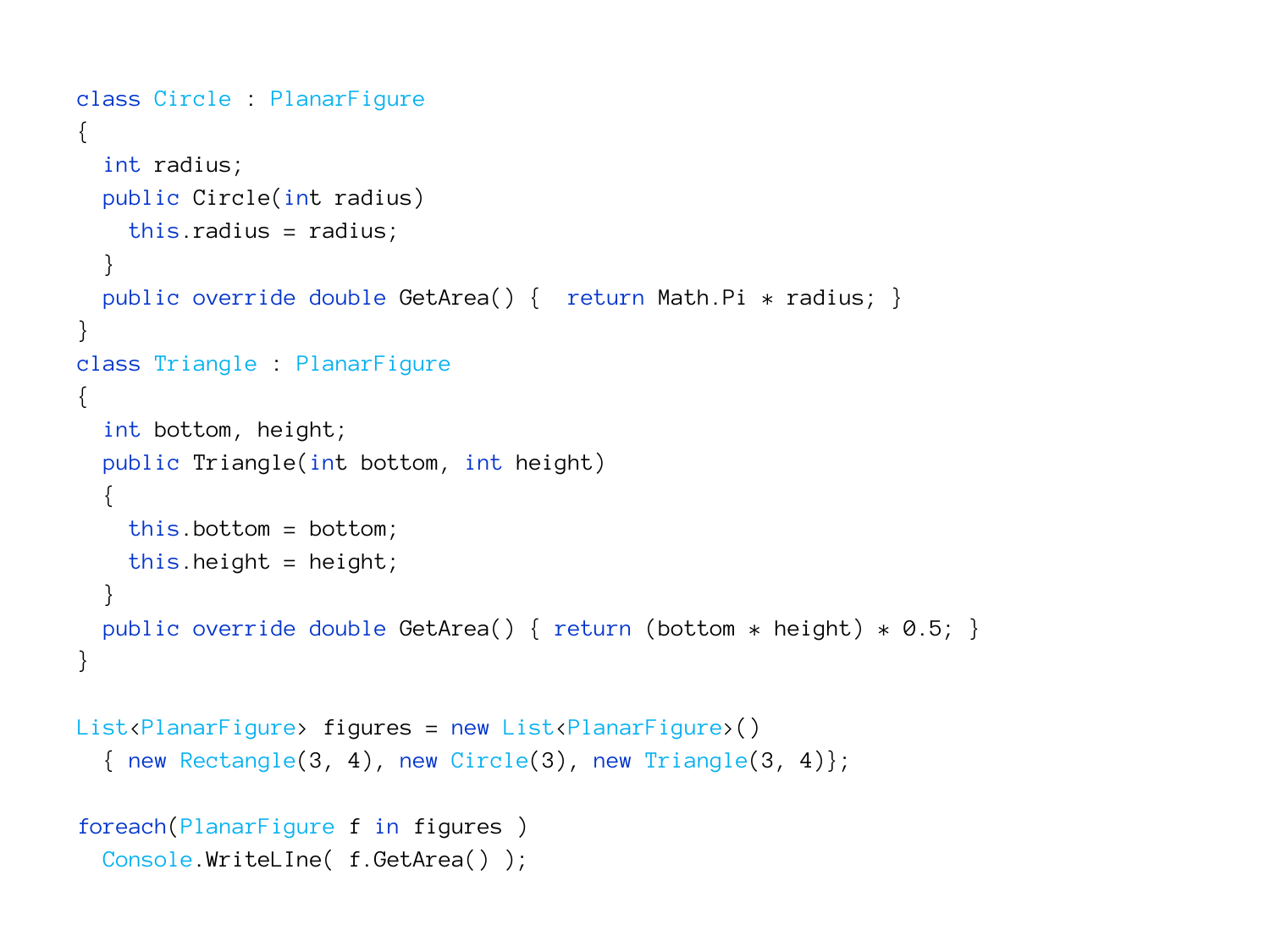

class Circle : PlanarFigure
{
  int radius;
  public Circle(int radius)
    this.radius = radius;
  }
  public override double GetArea() {  return Math.Pi * radius; }
}
class Triangle : PlanarFigure
{
  int bottom, height;
  public Triangle(int bottom, int height)
  {
    this.bottom = bottom;
    this.height = height;
  }
  public override double GetArea() { return (bottom * height) * 0.5; }
}

List<PlanarFigure> figures = new List<PlanarFigure>()
  { new Rectangle(3, 4), new Circle(3), new Triangle(3, 4)};

foreach(PlanarFigure f in figures )
  Console.WriteLIne( f.GetArea() );